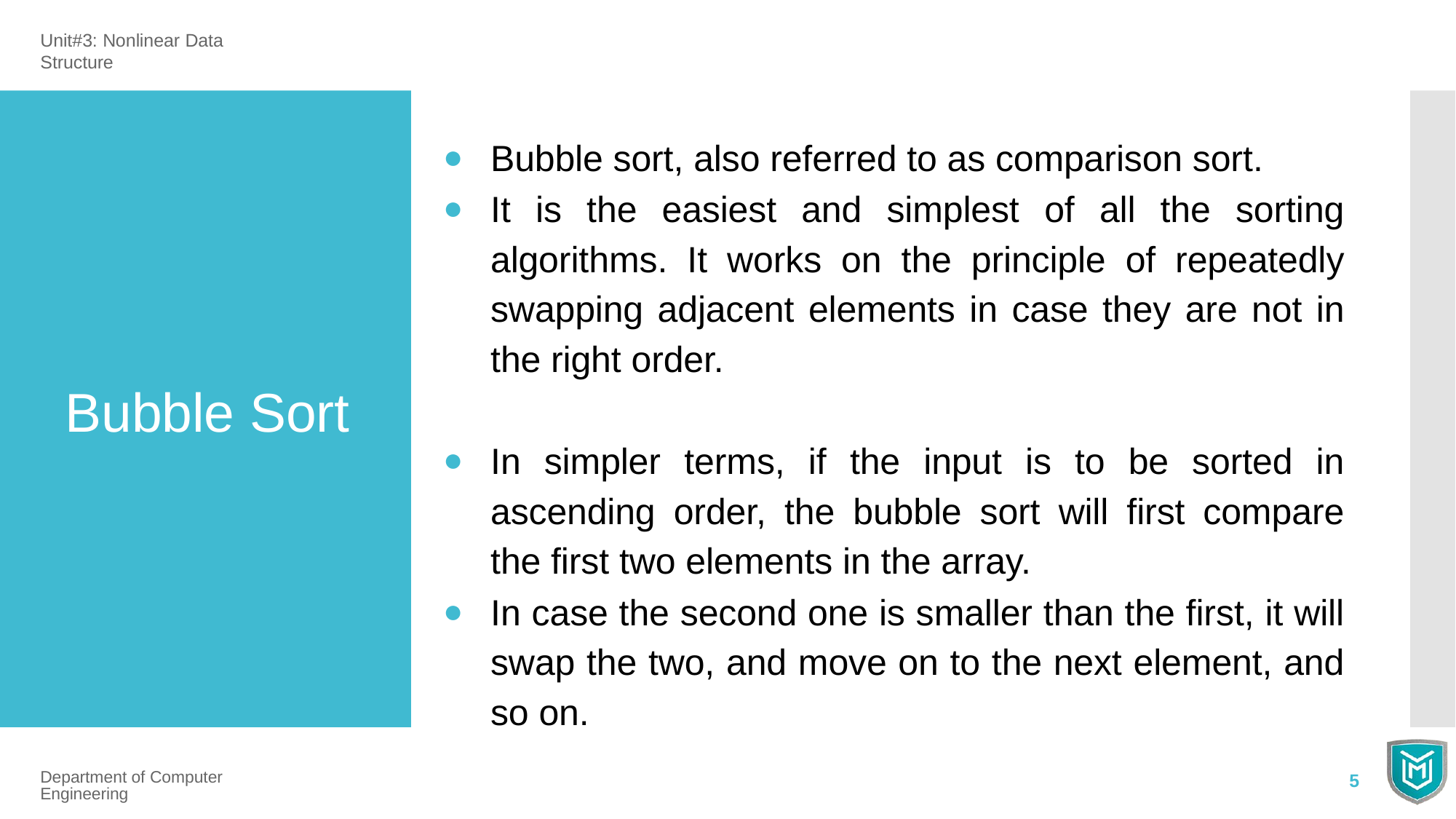

Unit#3: Nonlinear Data Structure
Bubble sort, also referred to as comparison sort.
It is the easiest and simplest of all the sorting algorithms. It works on the principle of repeatedly swapping adjacent elements in case they are not in the right order.

In simpler terms, if the input is to be sorted in ascending order, the bubble sort will first compare the first two elements in the array.
In case the second one is smaller than the first, it will swap the two, and move on to the next element, and so on.
Bubble Sort
Department of Computer Engineering
5